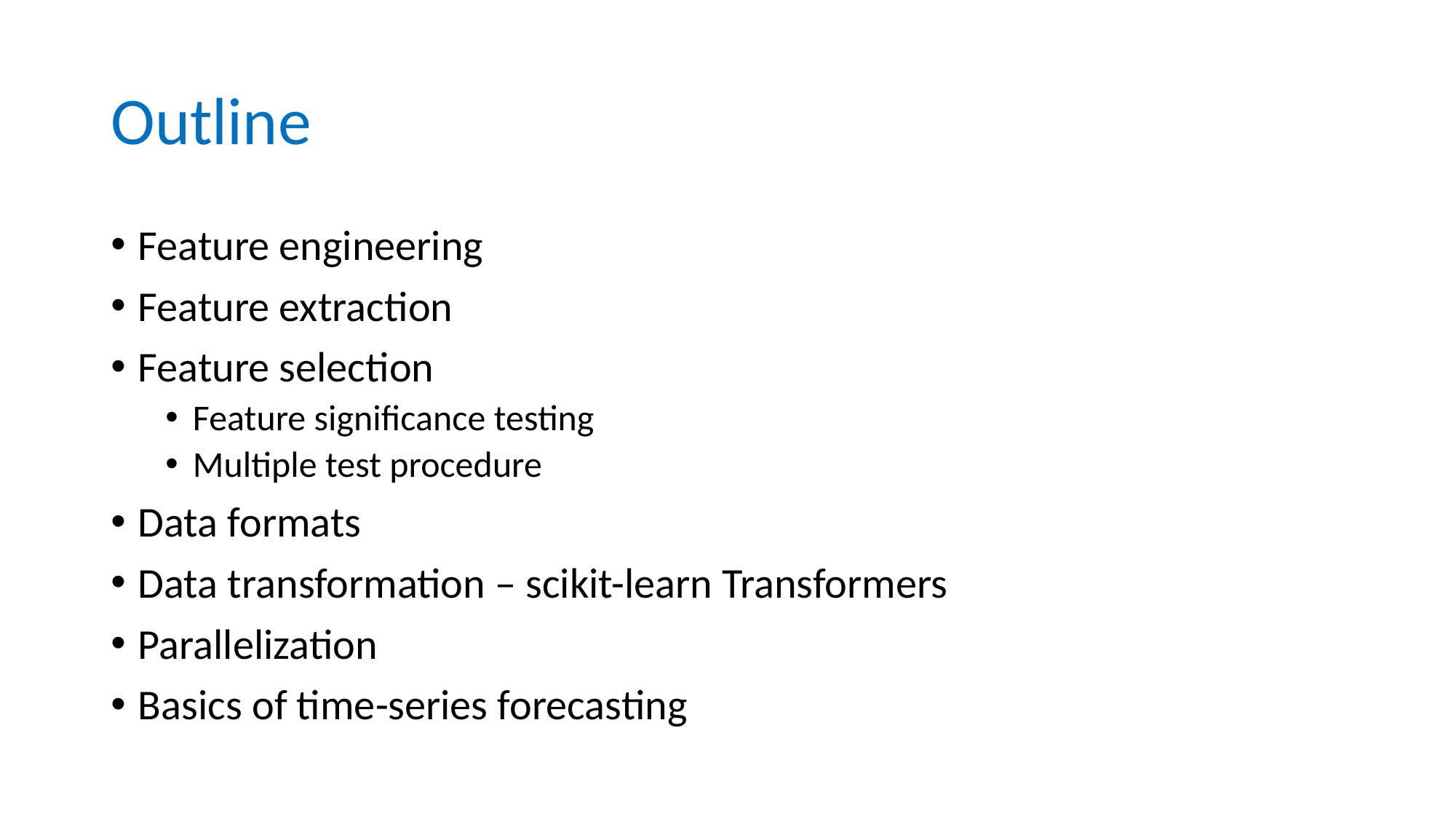

# Outline
Feature engineering
Feature extraction
Feature selection
Feature significance testing
Multiple test procedure
Data formats
Data transformation – scikit-learn Transformers
Parallelization
Basics of time-series forecasting